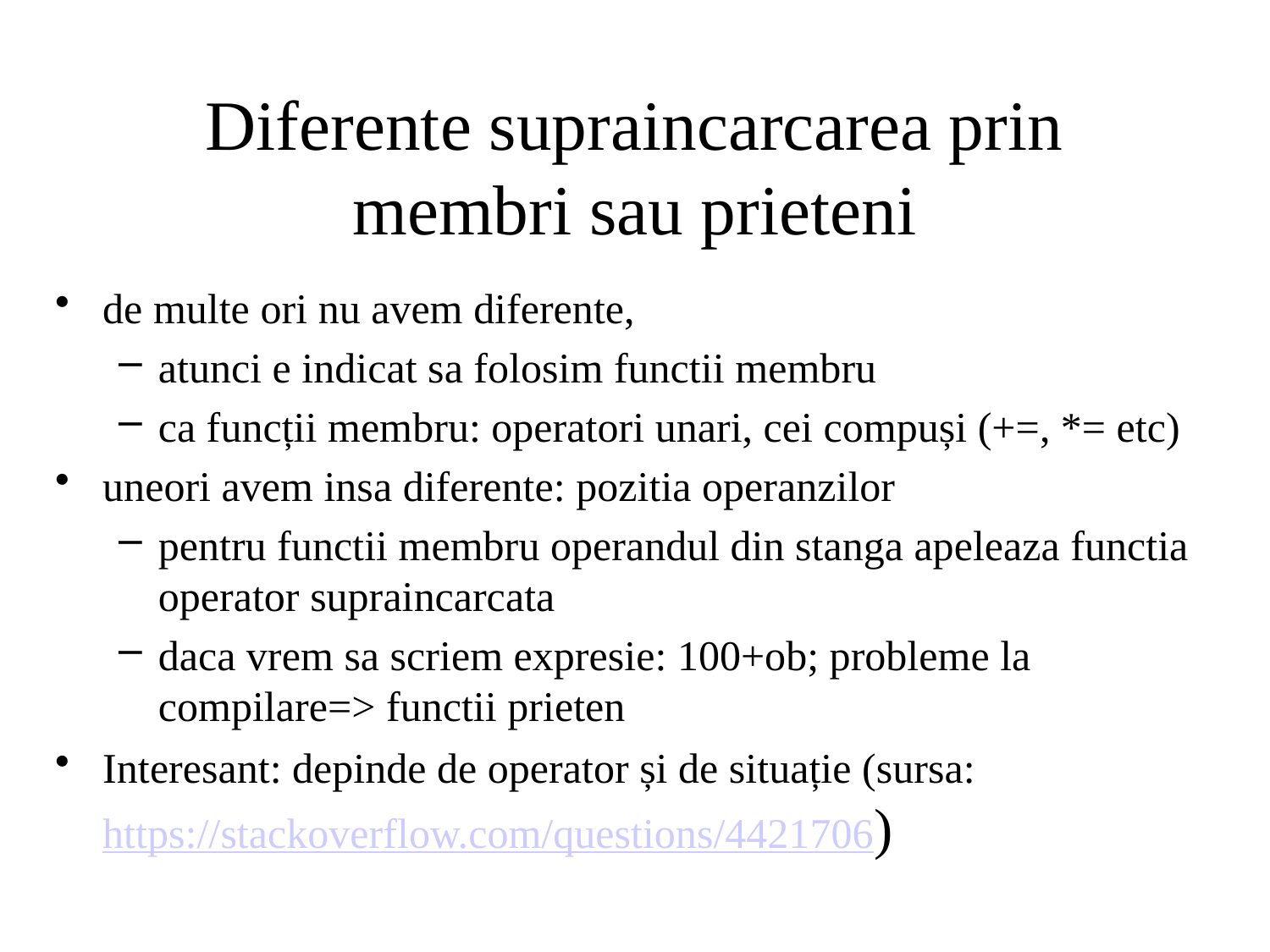

# Diferente supraincarcarea prin membri sau prieteni
de multe ori nu avem diferente,
atunci e indicat sa folosim functii membru
ca funcții membru: operatori unari, cei compuși (+=, *= etc)
uneori avem insa diferente: pozitia operanzilor
pentru functii membru operandul din stanga apeleaza functia operator supraincarcata
daca vrem sa scriem expresie: 100+ob; probleme la compilare=> functii prieten
Interesant: depinde de operator și de situație (sursa: https://stackoverflow.com/questions/4421706)